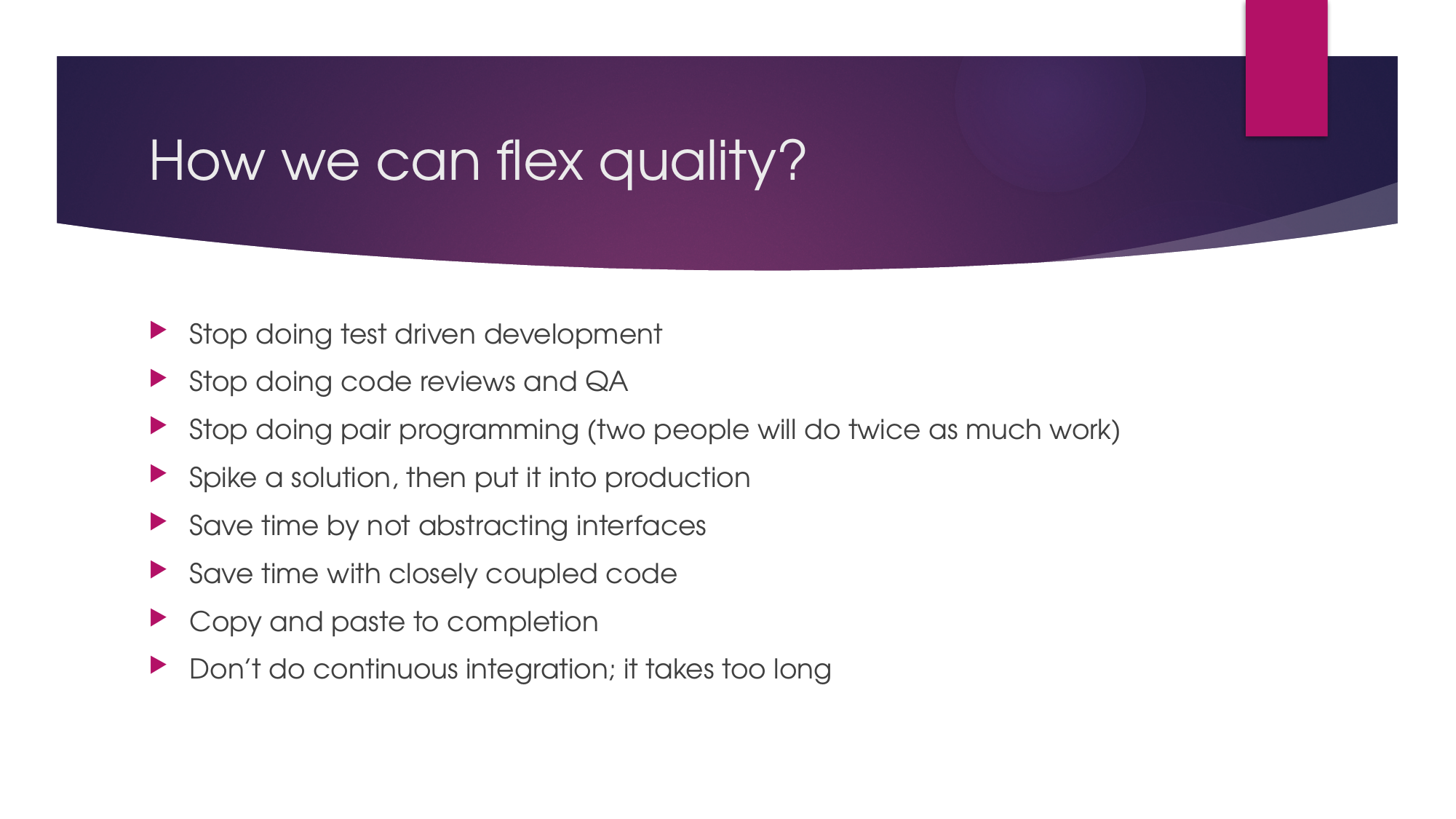

# How we can flex quality?
Stop doing test driven development
Stop doing code reviews and QA
Stop doing pair programming (two people will do twice as much work)
Spike a solution, then put it into production
Save time by not abstracting interfaces
Save time with closely coupled code
Copy and paste to completion
Don’t do continuous integration; it takes too long